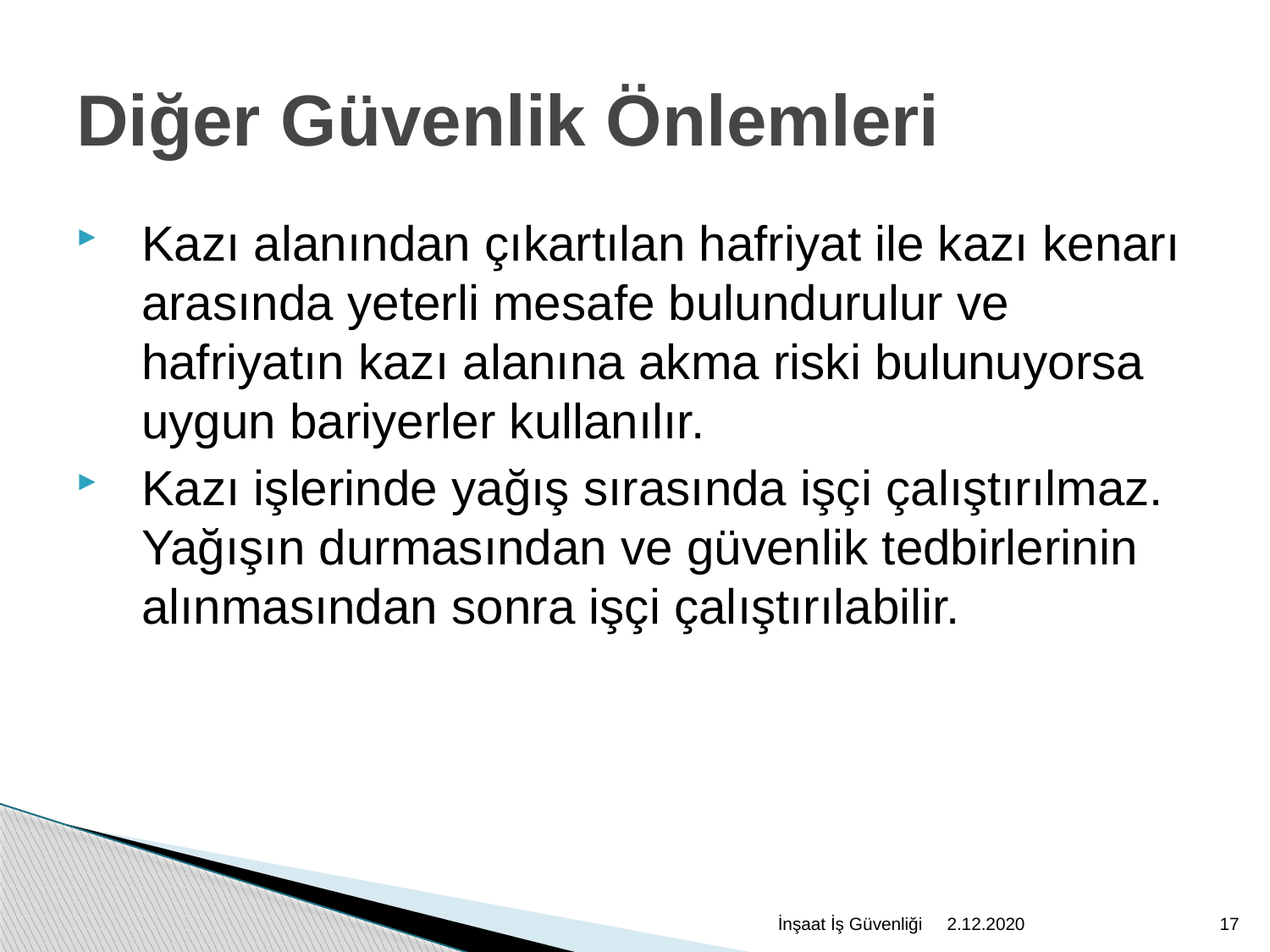

Diğer Güvenlik Önlemleri
Kazı alanından çıkartılan hafriyat ile kazı kenarı arasında yeterli mesafe bulundurulur ve hafriyatın kazı alanına akma riski bulunuyorsa uygun bariyerler kullanılır.
Kazı işlerinde yağış sırasında işçi çalıştırılmaz. Yağışın durmasından ve güvenlik tedbirlerinin alınmasından sonra işçi çalıştırılabilir.
İnşaat İş Güvenliği
2.12.2020
17